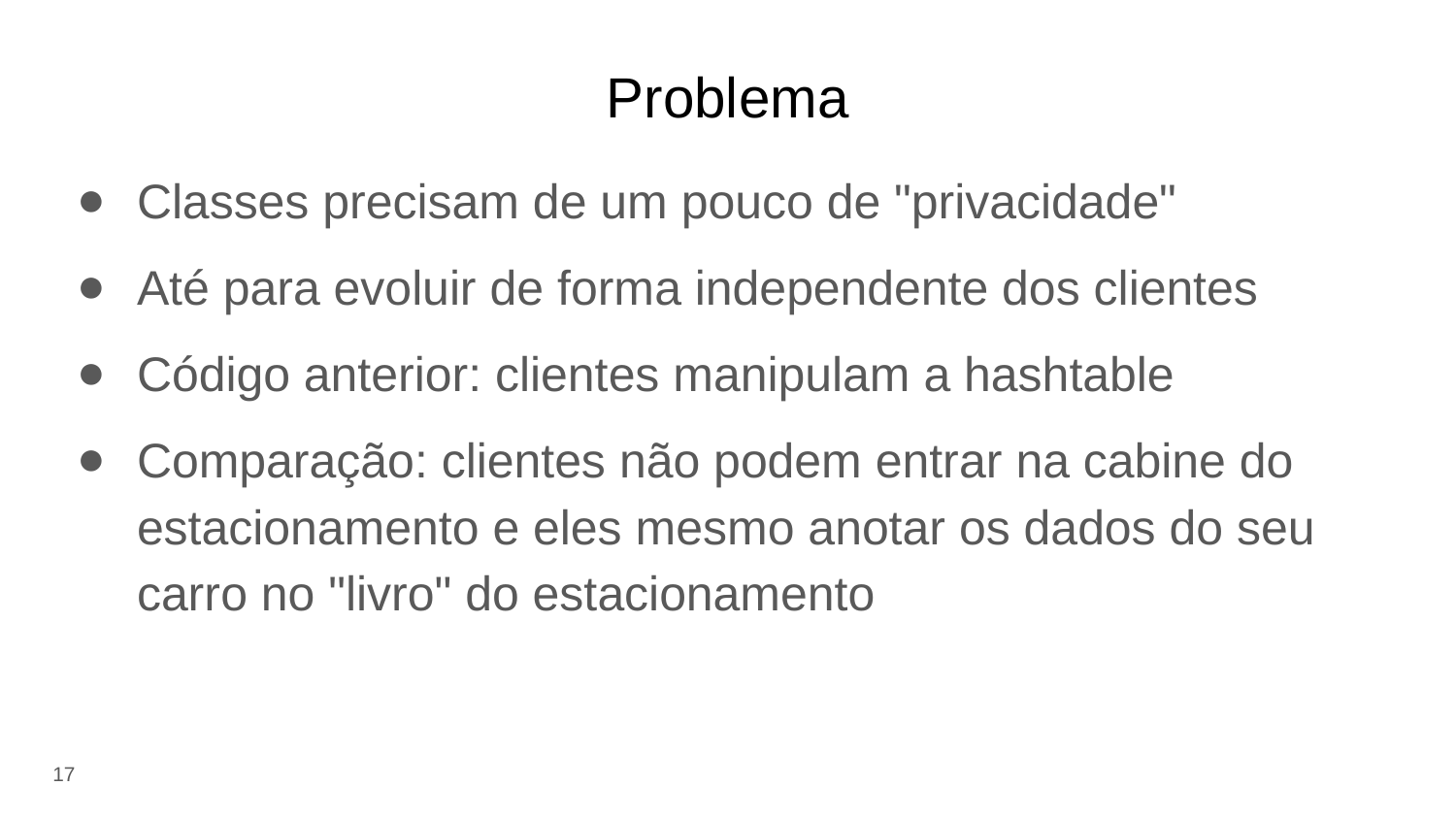

# Problema
Classes precisam de um pouco de "privacidade"
Até para evoluir de forma independente dos clientes
Código anterior: clientes manipulam a hashtable
Comparação: clientes não podem entrar na cabine do estacionamento e eles mesmo anotar os dados do seu carro no "livro" do estacionamento
17